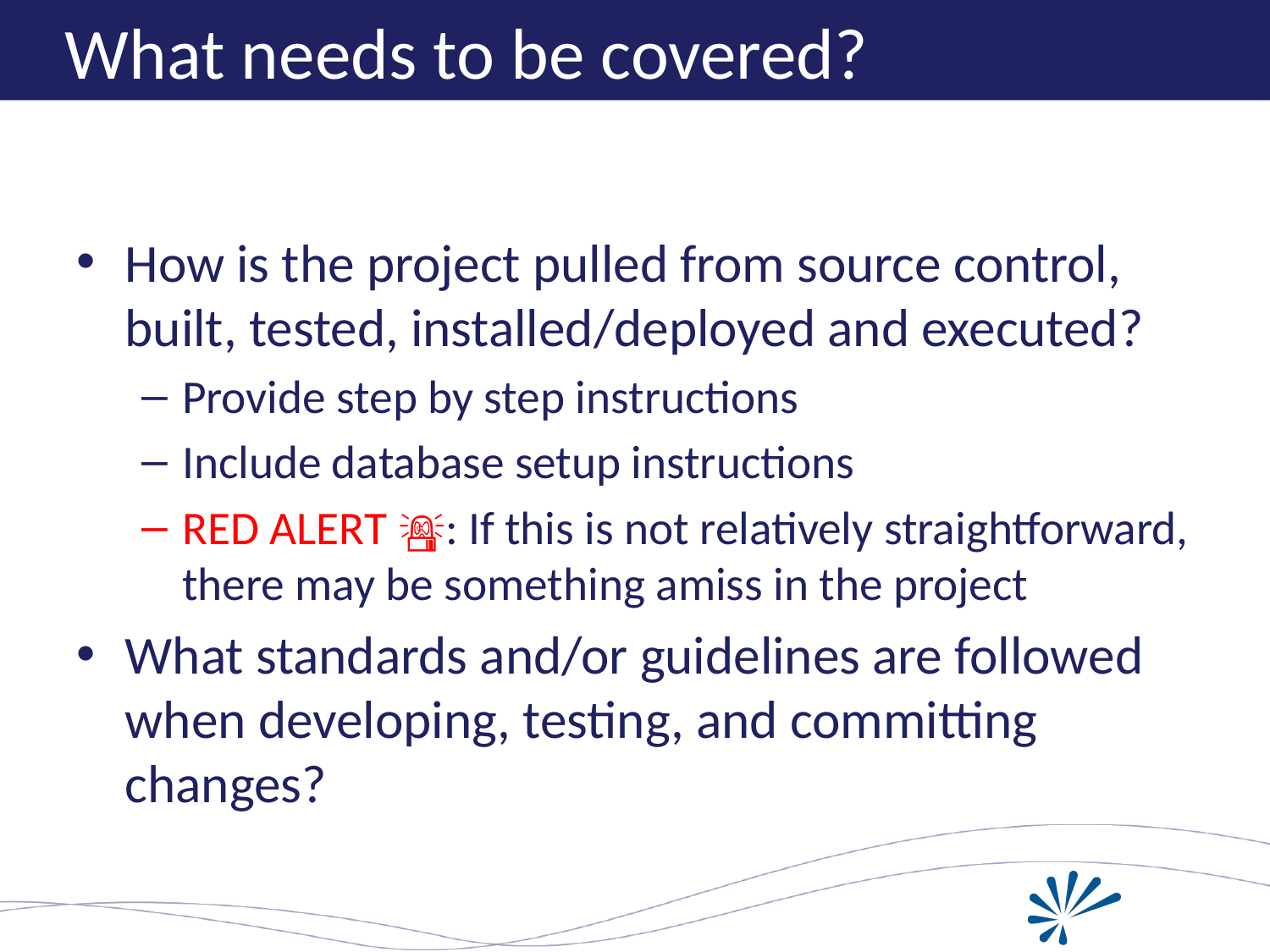

# What needs to be covered?
How is the project pulled from source control, built, tested, installed/deployed and executed?
Provide step by step instructions
Include database setup instructions
RED ALERT 🚨: If this is not relatively straightforward, there may be something amiss in the project
What standards and/or guidelines are followed when developing, testing, and committing changes?